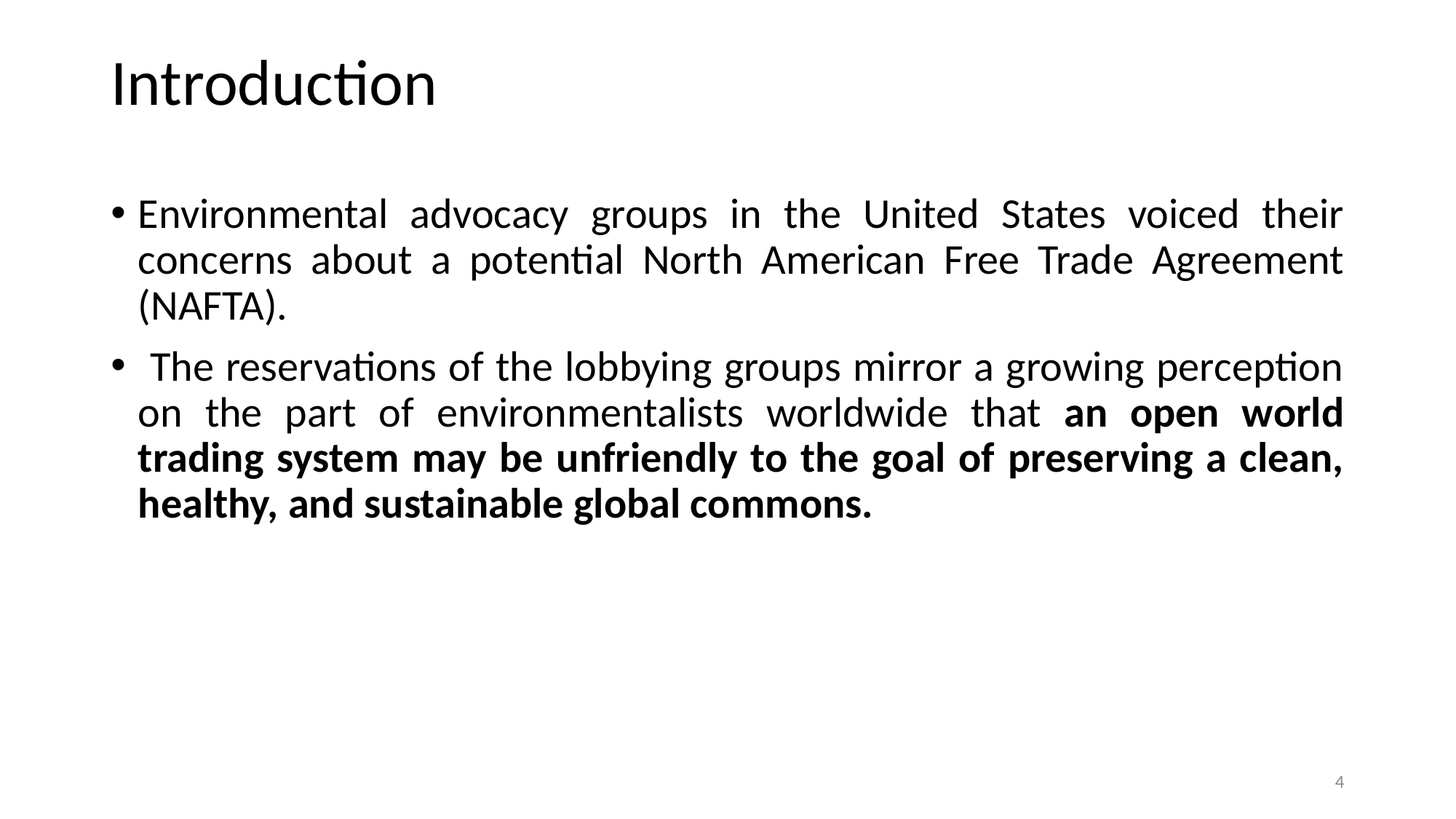

# Introduction
Environmental advocacy groups in the United States voiced their concerns about a potential North American Free Trade Agreement (NAFTA).
 The reservations of the lobbying groups mirror a growing perception on the part of environmentalists worldwide that an open world trading system may be unfriendly to the goal of preserving a clean, healthy, and sustainable global commons.
4